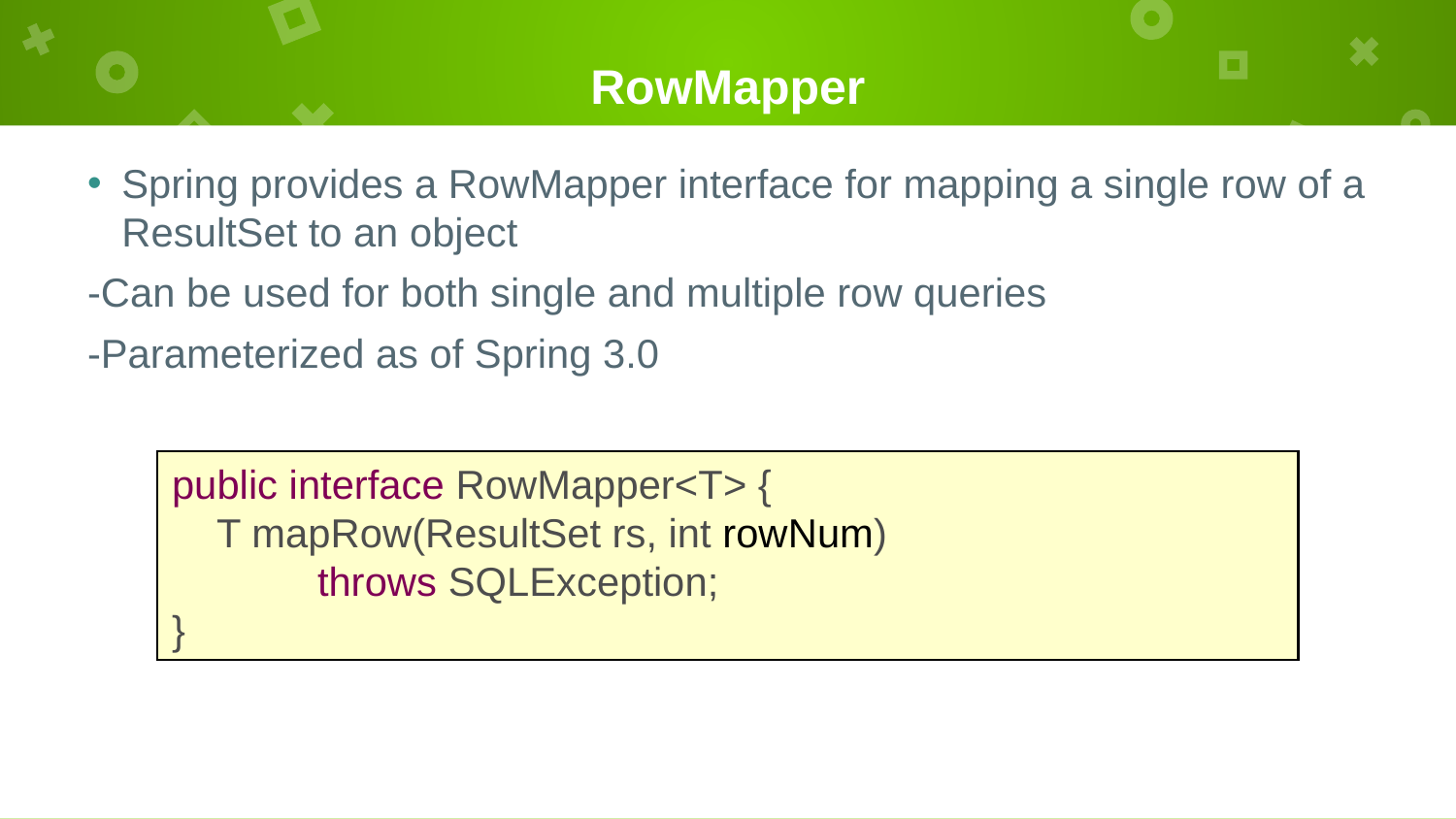

# RowMapper
Spring provides a RowMapper interface for mapping a single row of a ResultSet to an object
-Can be used for both single and multiple row queries
-Parameterized as of Spring 3.0
public interface RowMapper<T> {
    T mapRow(ResultSet rs, int rowNum)
	throws SQLException;
}